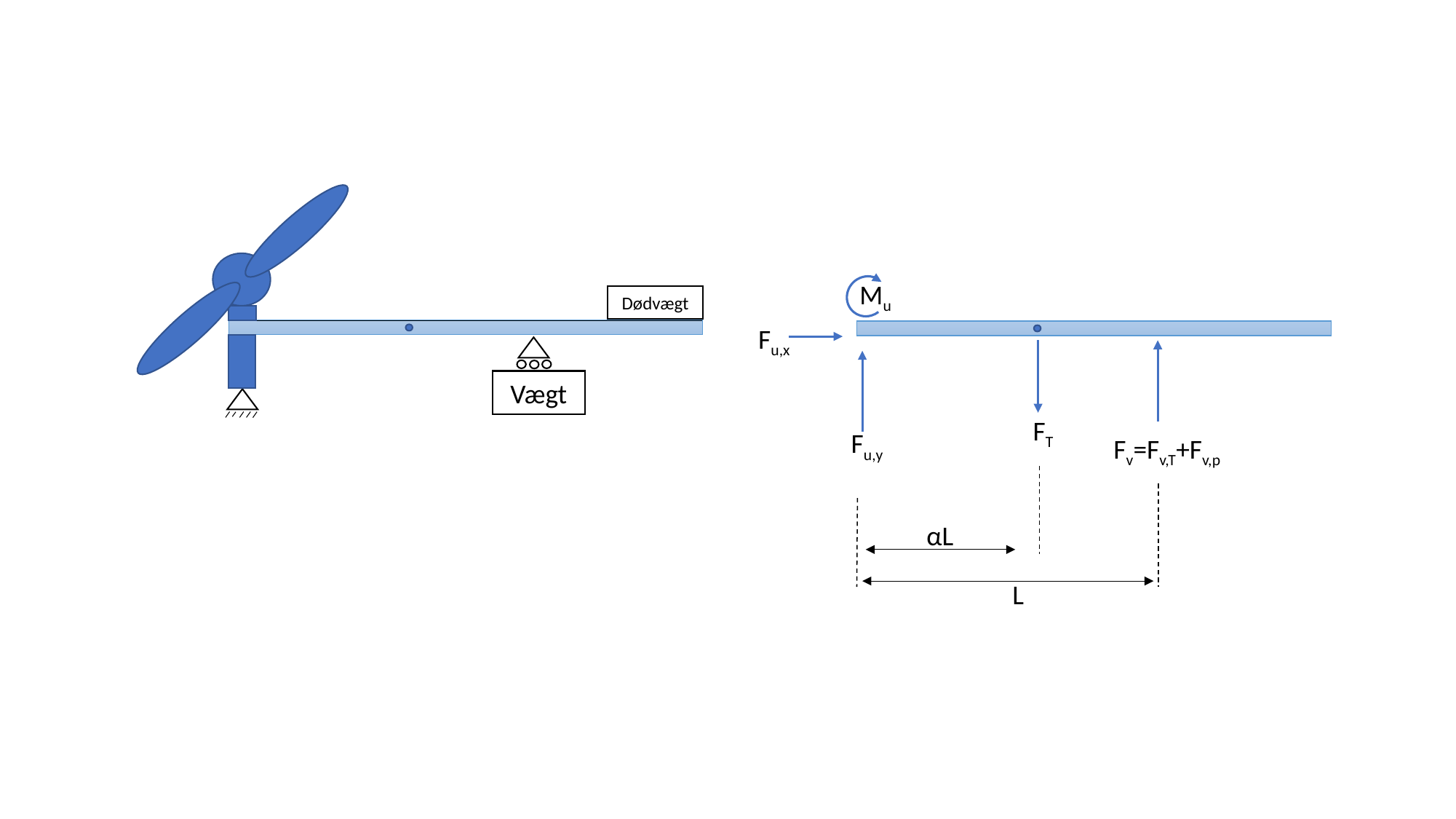

Mu

Dødvægt
Fu,x

FT
Fu,y
Vægt

Fv=Fv,T+Fv,p
αL
L